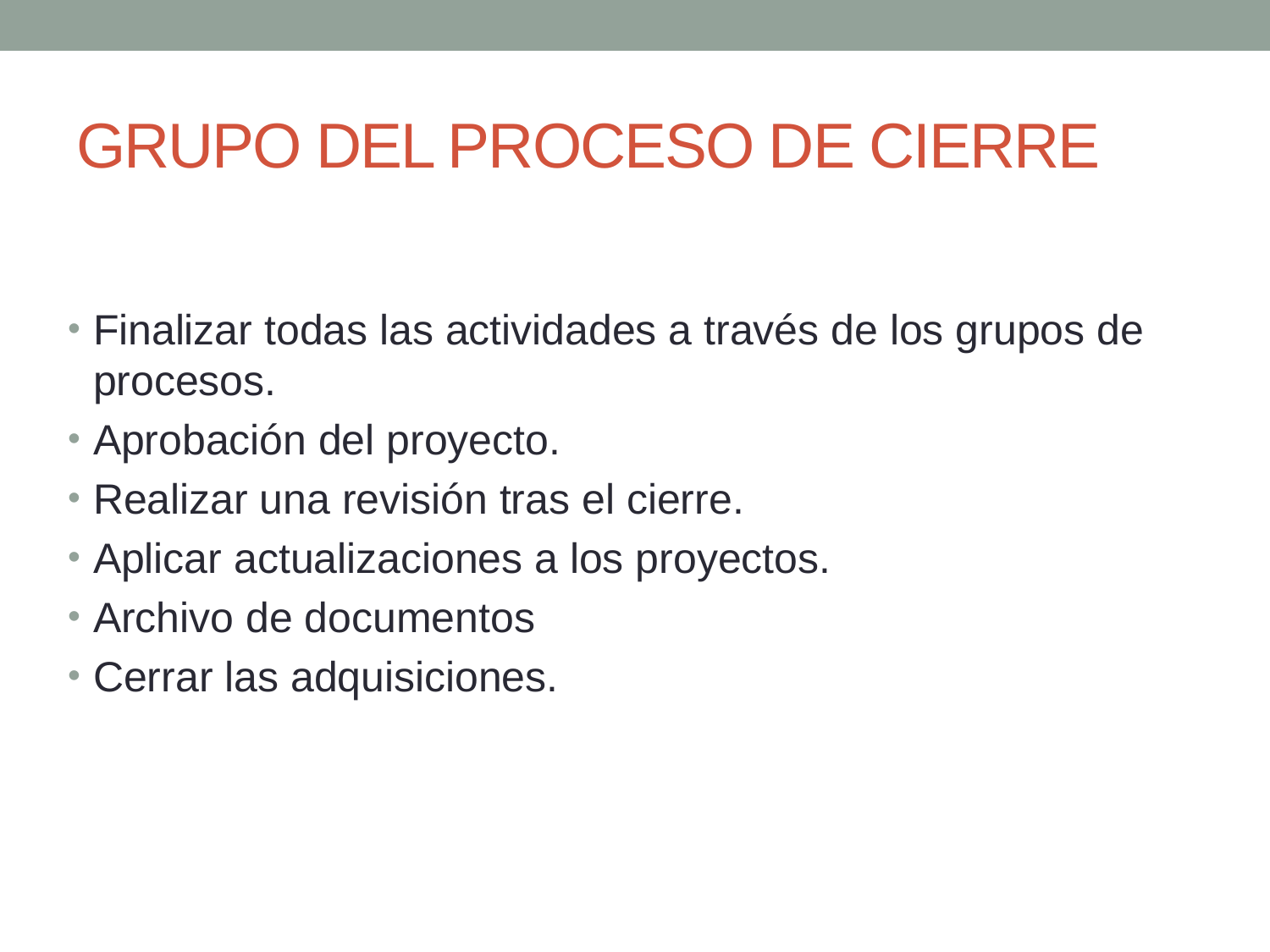

# GRUPO DEL PROCESO DE CIERRE
Finalizar todas las actividades a través de los grupos de procesos.
Aprobación del proyecto.
Realizar una revisión tras el cierre.
Aplicar actualizaciones a los proyectos.
Archivo de documentos
Cerrar las adquisiciones.